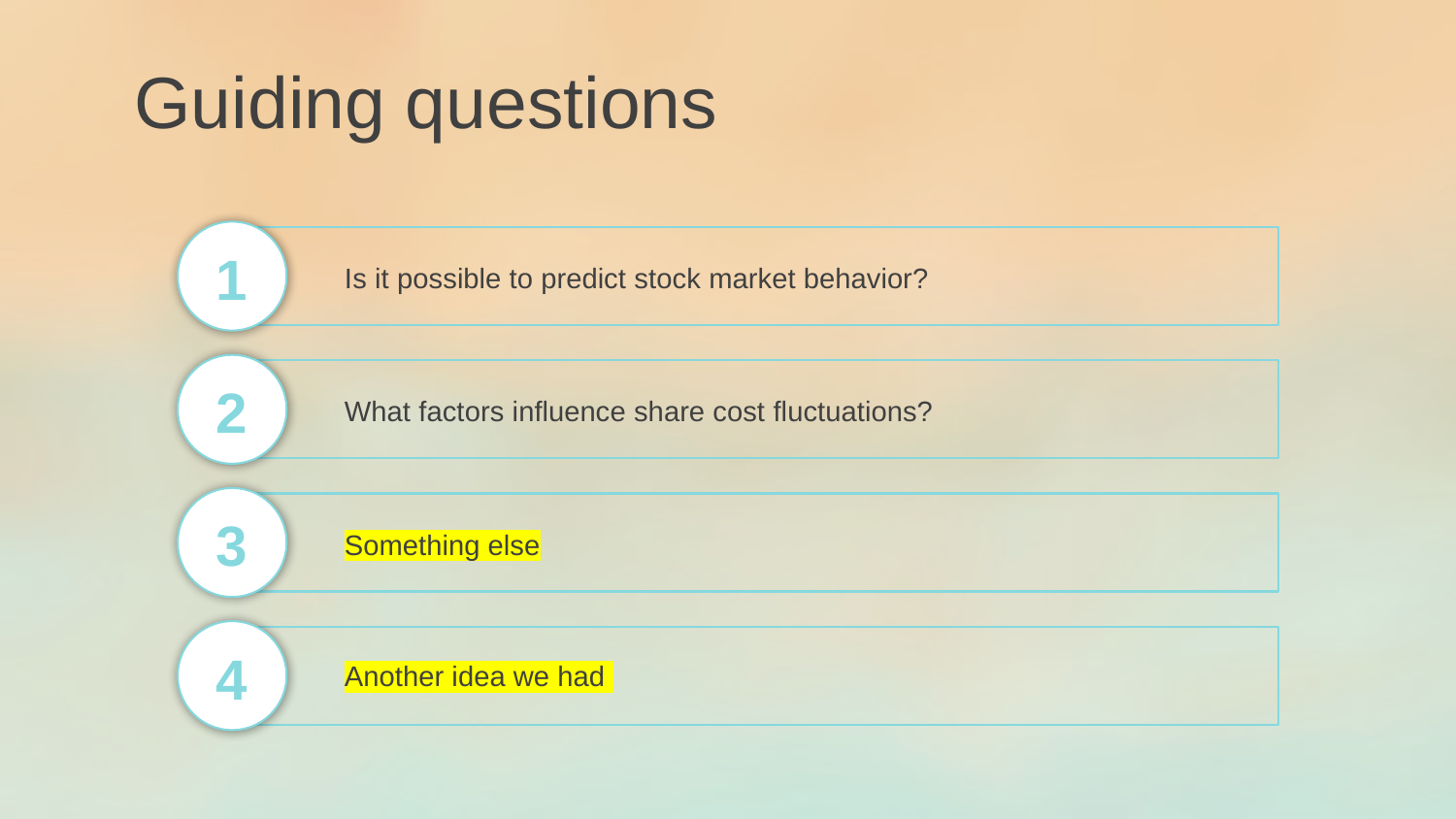

Guiding questions

1
Is it possible to predict stock market behavior?

2
What factors influence share cost fluctuations?

3
Something else

4
Another idea we had